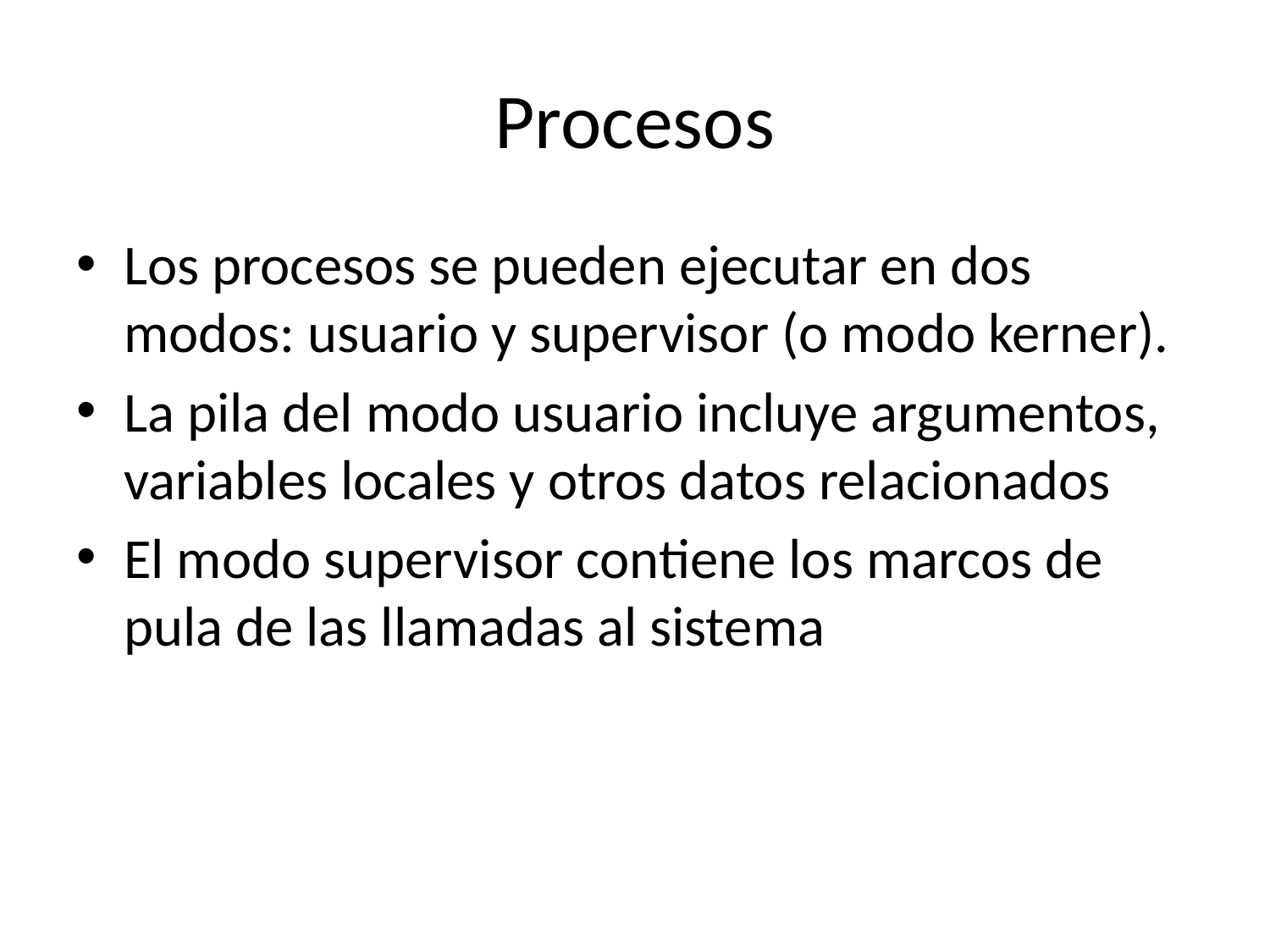

# Procesos
Los procesos se pueden ejecutar en dos modos: usuario y supervisor (o modo kerner).
La pila del modo usuario incluye argumentos, variables locales y otros datos relacionados
El modo supervisor contiene los marcos de pula de las llamadas al sistema